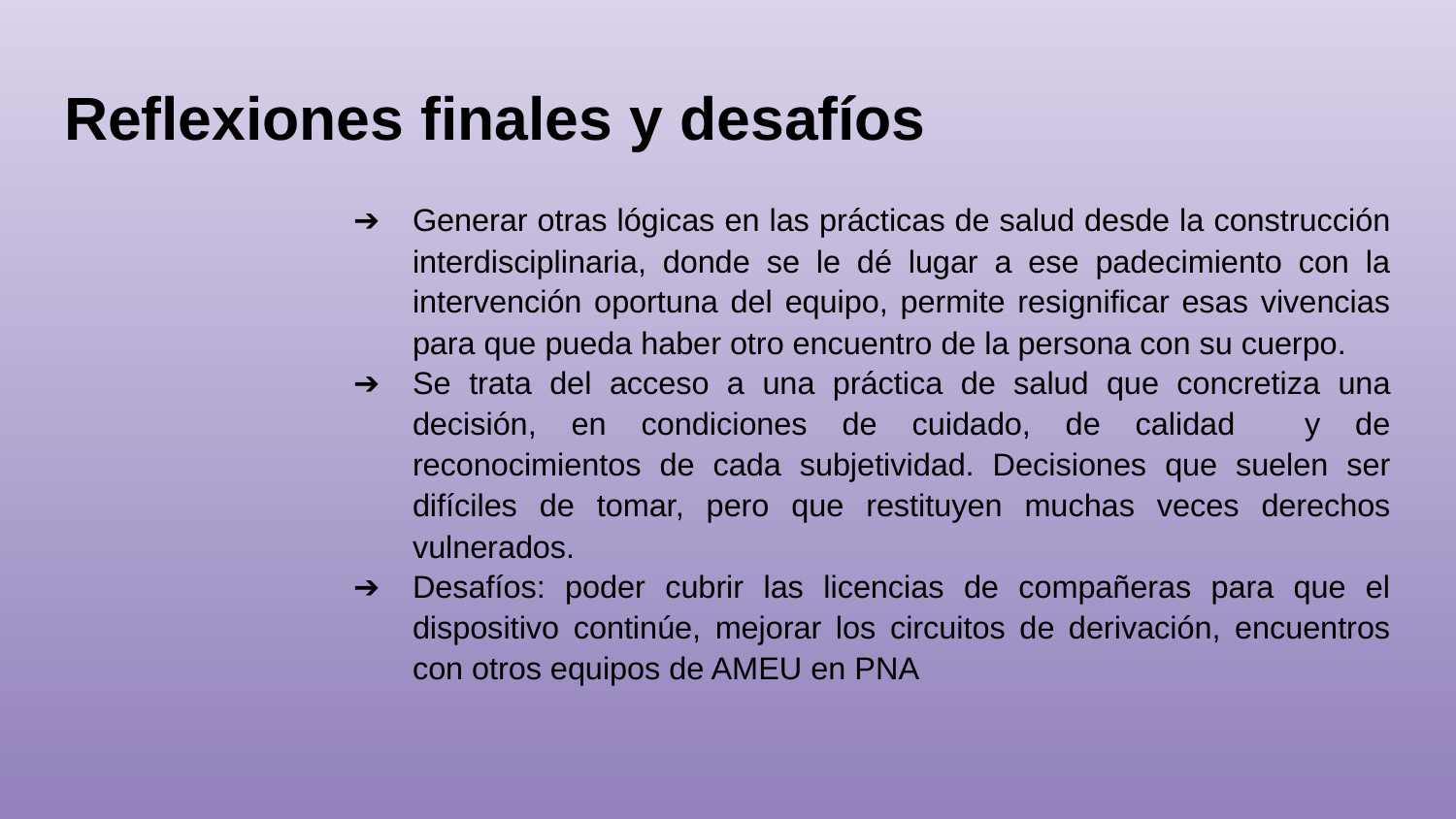

# Reflexiones finales y desafíos
Generar otras lógicas en las prácticas de salud desde la construcción interdisciplinaria, donde se le dé lugar a ese padecimiento con la intervención oportuna del equipo, permite resignificar esas vivencias para que pueda haber otro encuentro de la persona con su cuerpo.
Se trata del acceso a una práctica de salud que concretiza una decisión, en condiciones de cuidado, de calidad  y de reconocimientos de cada subjetividad. Decisiones que suelen ser difíciles de tomar, pero que restituyen muchas veces derechos vulnerados.
Desafíos: poder cubrir las licencias de compañeras para que el dispositivo continúe, mejorar los circuitos de derivación, encuentros con otros equipos de AMEU en PNA